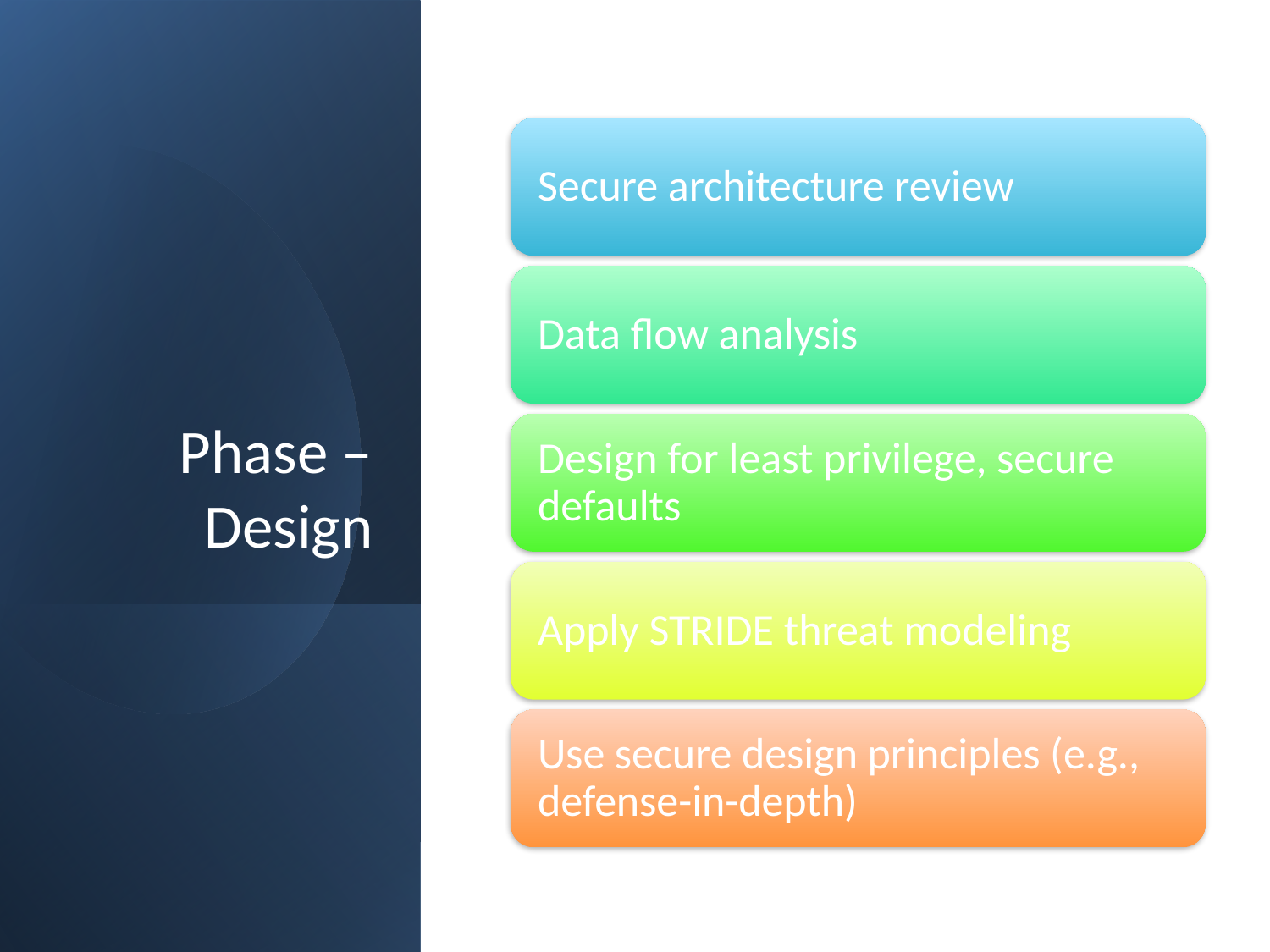

Secure architecture review
Data flow analysis
Design for least privilege, secure defaults
Apply STRIDE threat modeling
Use secure design principles (e.g., defense-in-depth)

# Phase – Design